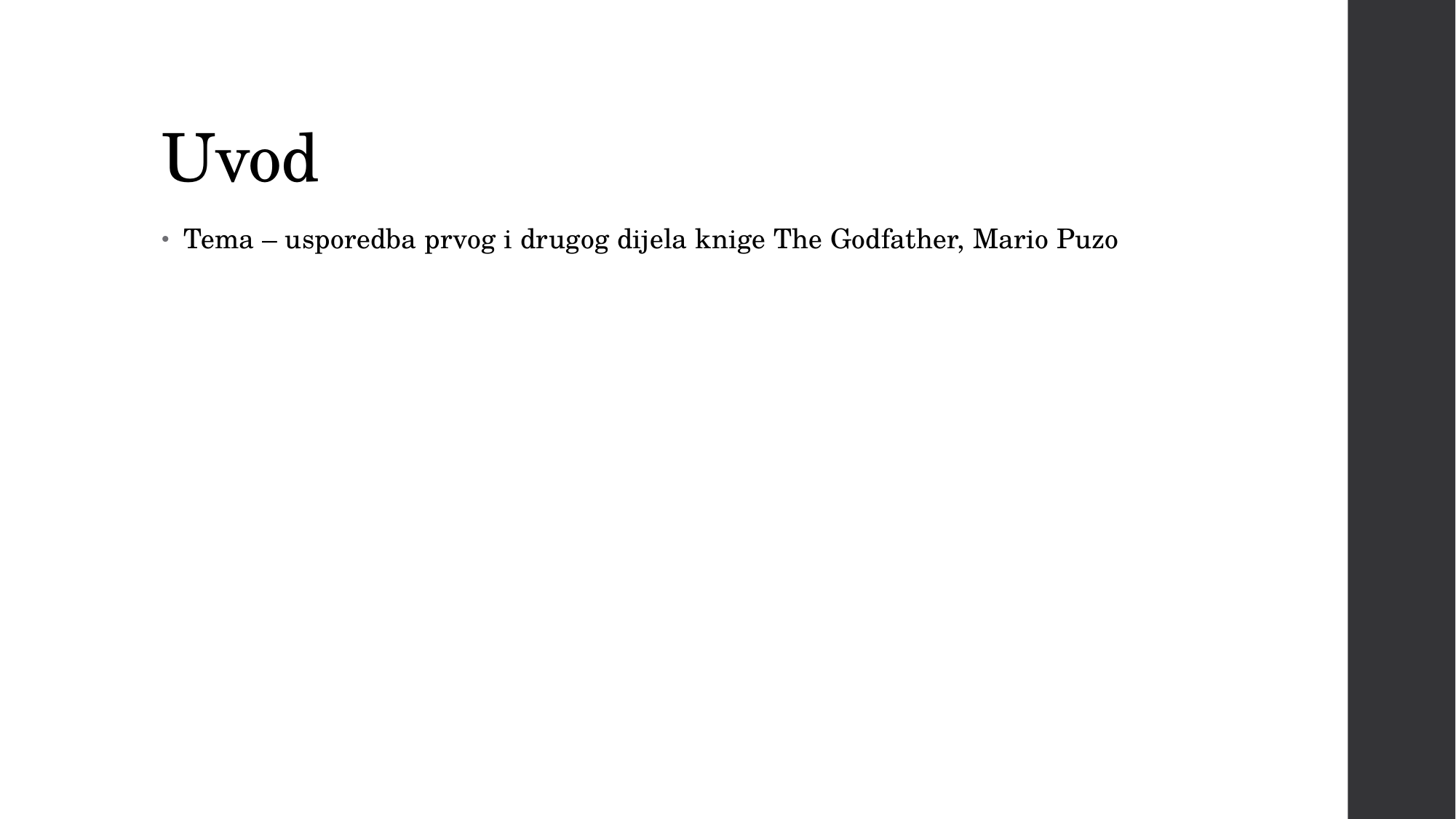

# Uvod
Tema – usporedba prvog i drugog dijela knige The Godfather, Mario Puzo